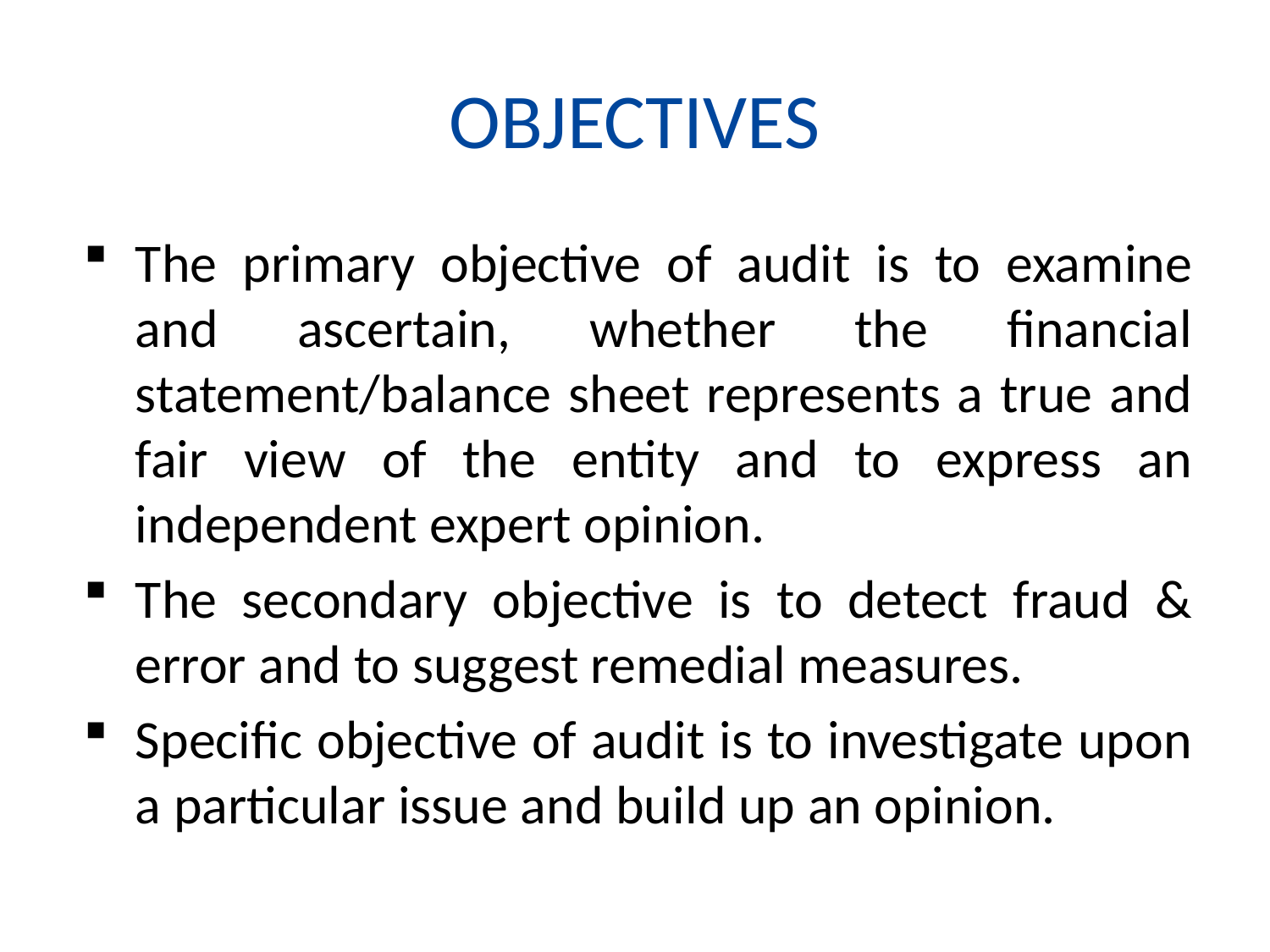

# OBJECTIVES
The primary objective of audit is to examine and ascertain, whether the financial statement/balance sheet represents a true and fair view of the entity and to express an independent expert opinion.
The secondary objective is to detect fraud & error and to suggest remedial measures.
Specific objective of audit is to investigate upon a particular issue and build up an opinion.